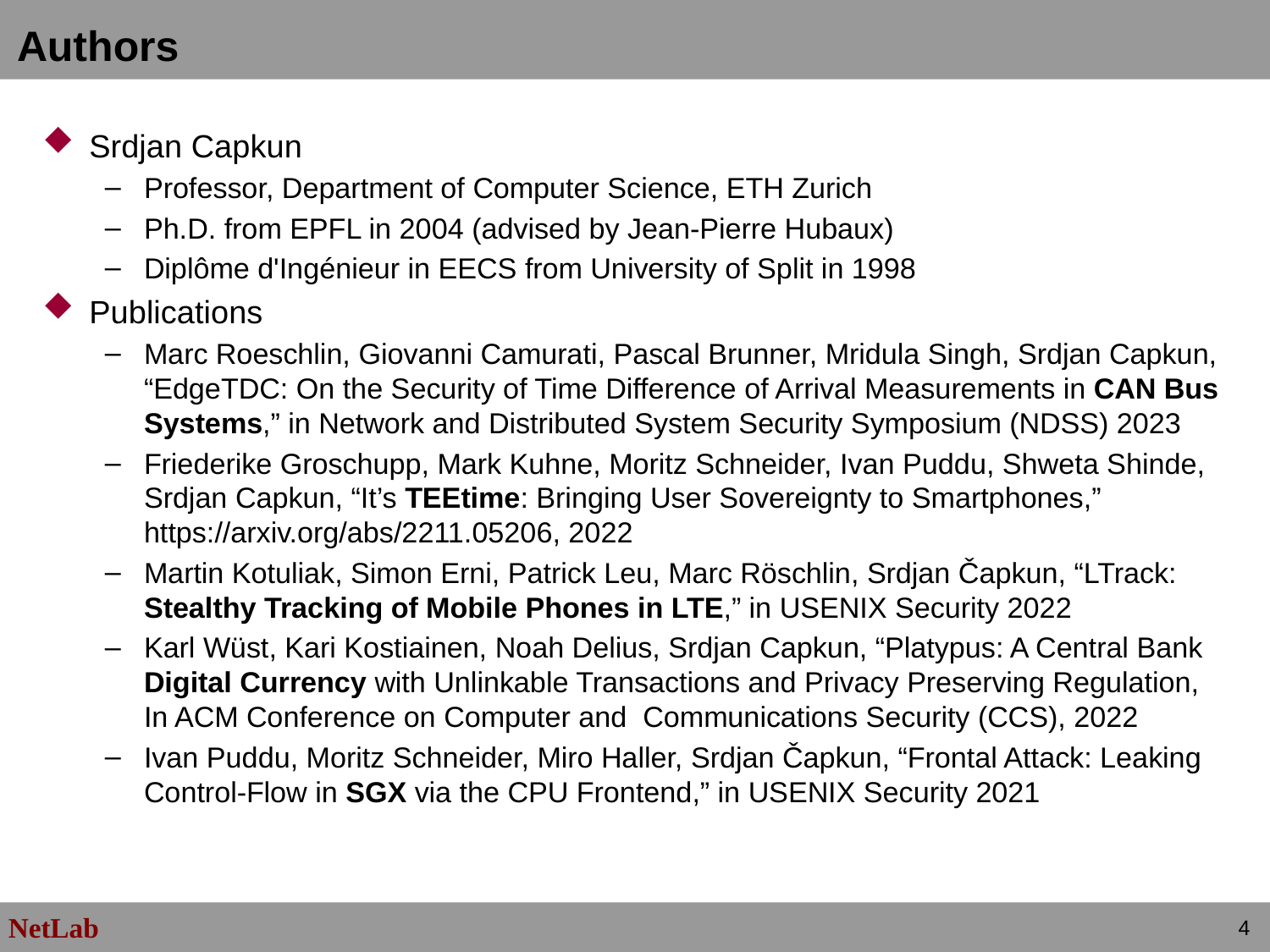

# Authors
Srdjan Capkun
Professor, Department of Computer Science, ETH Zurich
Ph.D. from EPFL in 2004 (advised by Jean-Pierre Hubaux)
Diplôme d'Ingénieur in EECS from University of Split in 1998
Publications
Marc Roeschlin, Giovanni Camurati, Pascal Brunner, Mridula Singh, Srdjan Capkun, “EdgeTDC: On the Security of Time Difference of Arrival Measurements in CAN Bus Systems,” in Network and Distributed System Security Symposium (NDSS) 2023
Friederike Groschupp, Mark Kuhne, Moritz Schneider, Ivan Puddu, Shweta Shinde, Srdjan Capkun, “It’s TEEtime: Bringing User Sovereignty to Smartphones,” https://arxiv.org/abs/2211.05206, 2022
Martin Kotuliak, Simon Erni, Patrick Leu, Marc Röschlin, Srdjan Čapkun, “LTrack: Stealthy Tracking of Mobile Phones in LTE,” in USENIX Security 2022
Karl Wüst, Kari Kostiainen, Noah Delius, Srdjan Capkun, “Platypus: A Central Bank Digital Currency with Unlinkable Transactions and Privacy Preserving Regulation, In ACM Conference on Computer and  Communications Security (CCS), 2022
Ivan Puddu, Moritz Schneider, Miro Haller, Srdjan Čapkun, “Frontal Attack: Leaking Control-​Flow in SGX via the CPU Frontend,” in USENIX Security 2021

4